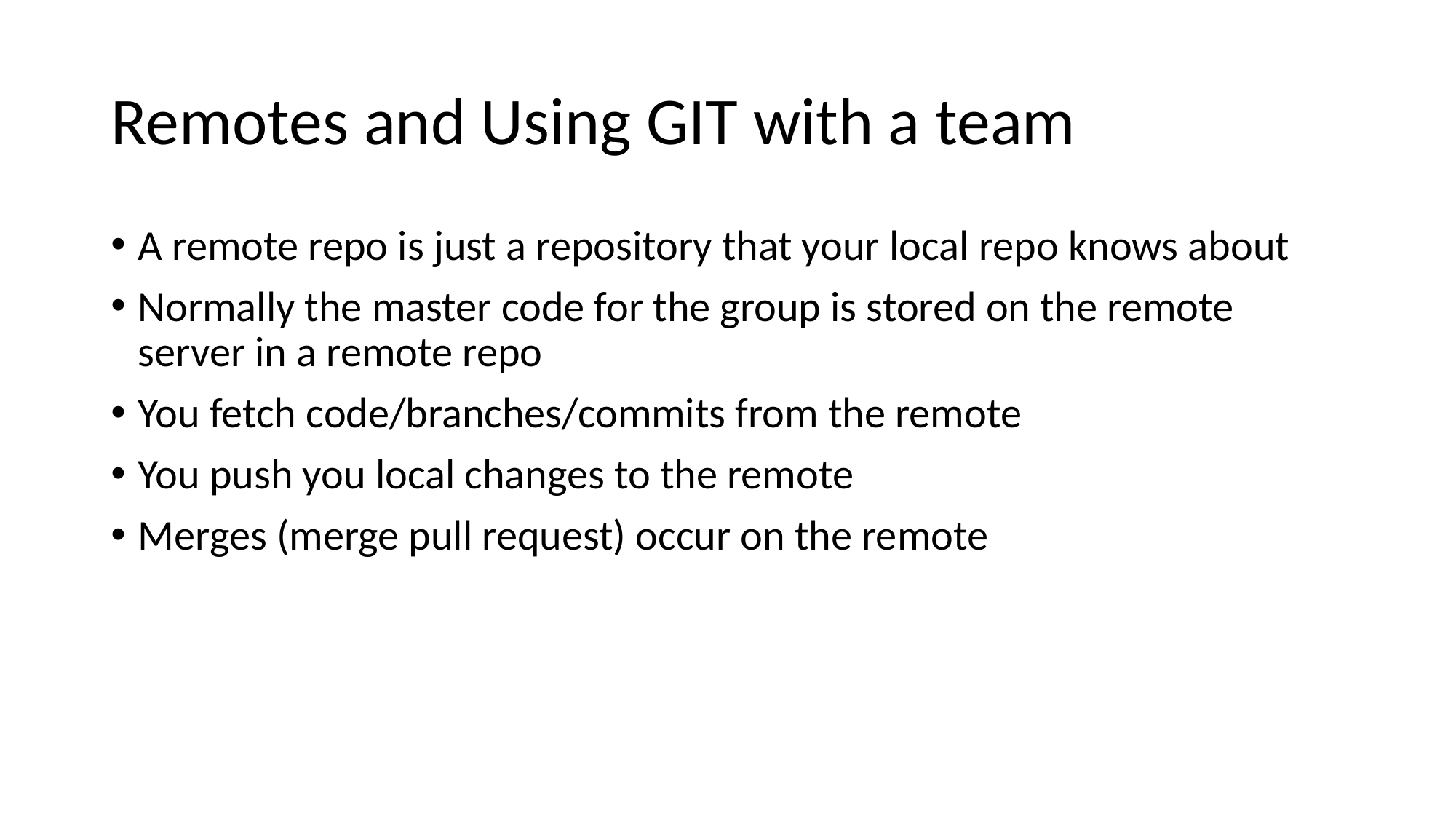

# Remotes and Using GIT with a team
A remote repo is just a repository that your local repo knows about
Normally the master code for the group is stored on the remote server in a remote repo
You fetch code/branches/commits from the remote
You push you local changes to the remote
Merges (merge pull request) occur on the remote